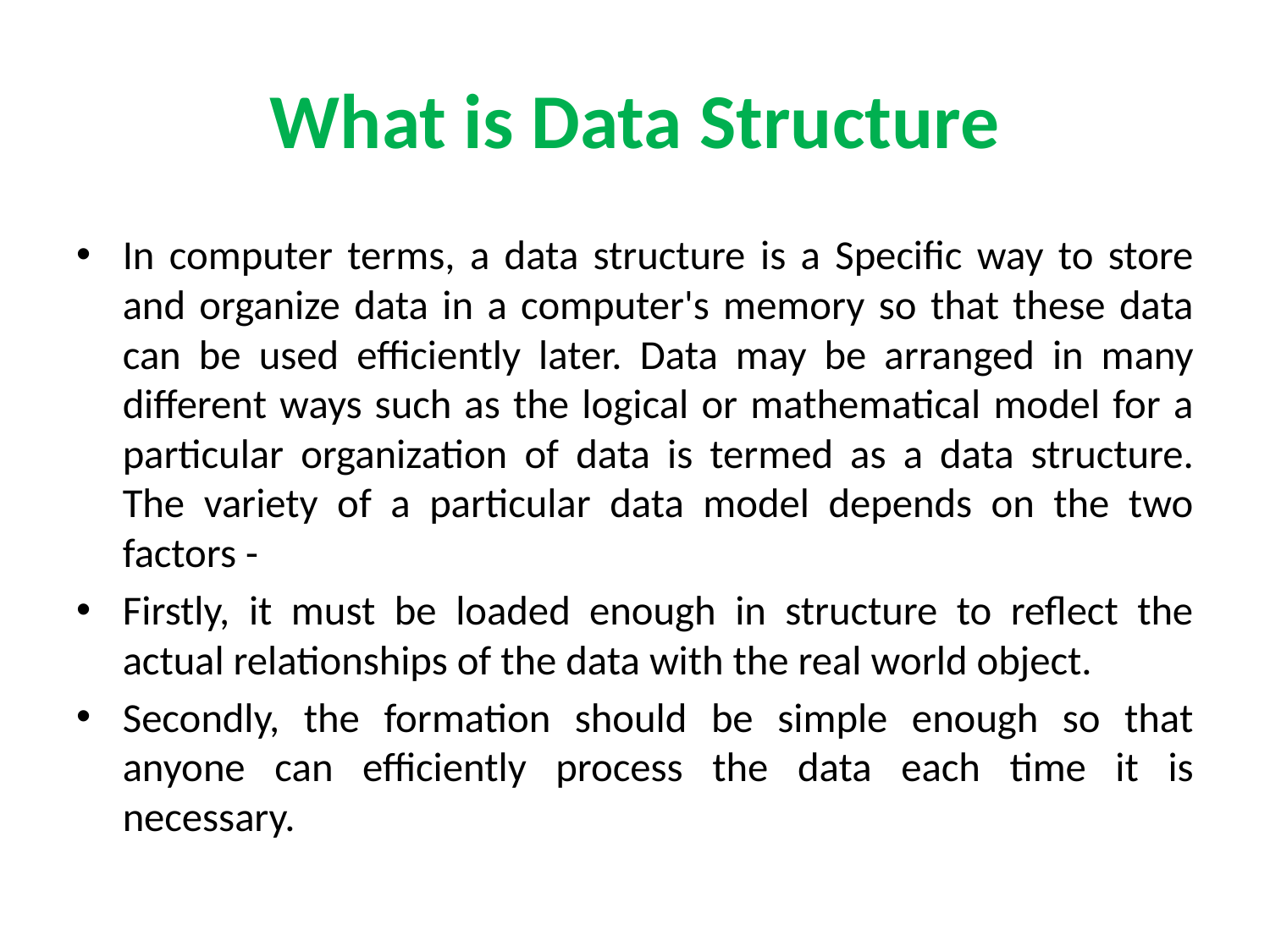

# What is Data Structure
In computer terms, a data structure is a Specific way to store and organize data in a computer's memory so that these data can be used efficiently later. Data may be arranged in many different ways such as the logical or mathematical model for a particular organization of data is termed as a data structure. The variety of a particular data model depends on the two factors -
Firstly, it must be loaded enough in structure to reflect the actual relationships of the data with the real world object.
Secondly, the formation should be simple enough so that anyone can efficiently process the data each time it is necessary.